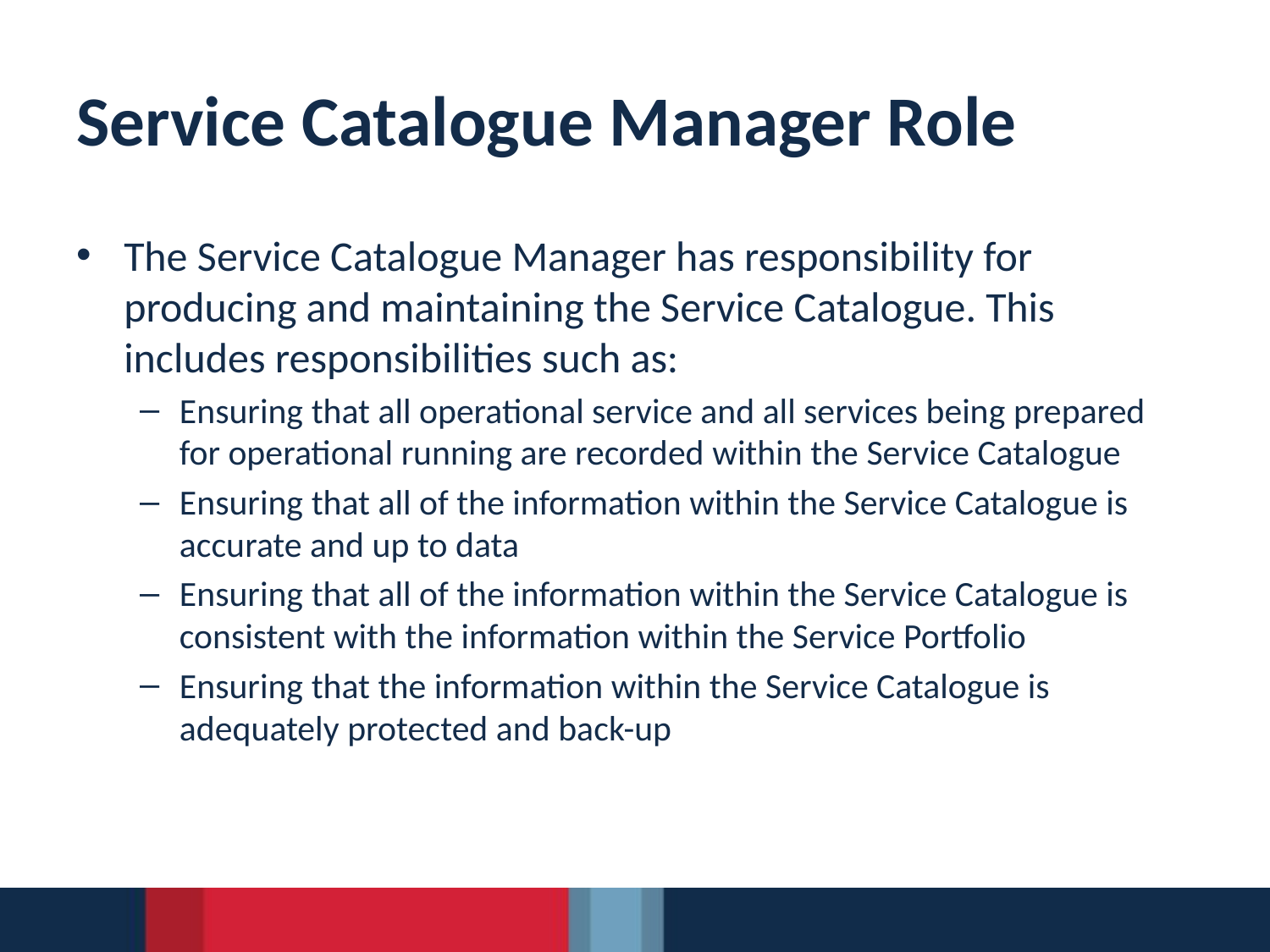

# Service Catalogue Manager Role
The Service Catalogue Manager has responsibility for producing and maintaining the Service Catalogue. This includes responsibilities such as:
Ensuring that all operational service and all services being prepared for operational running are recorded within the Service Catalogue
Ensuring that all of the information within the Service Catalogue is accurate and up to data
Ensuring that all of the information within the Service Catalogue is consistent with the information within the Service Portfolio
Ensuring that the information within the Service Catalogue is adequately protected and back-up